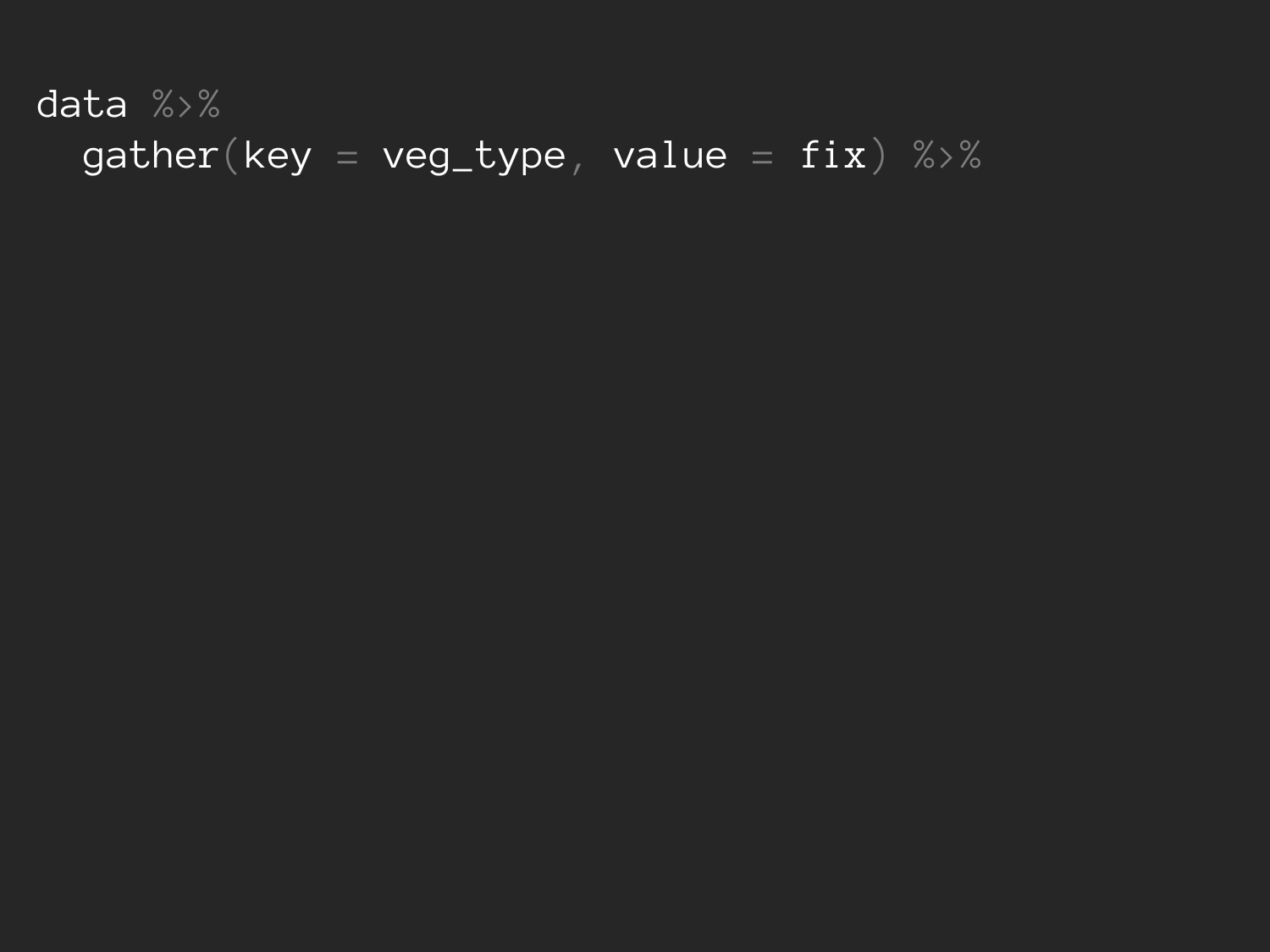

data %>%
  gather(key = veg_type, value = fix) %>%